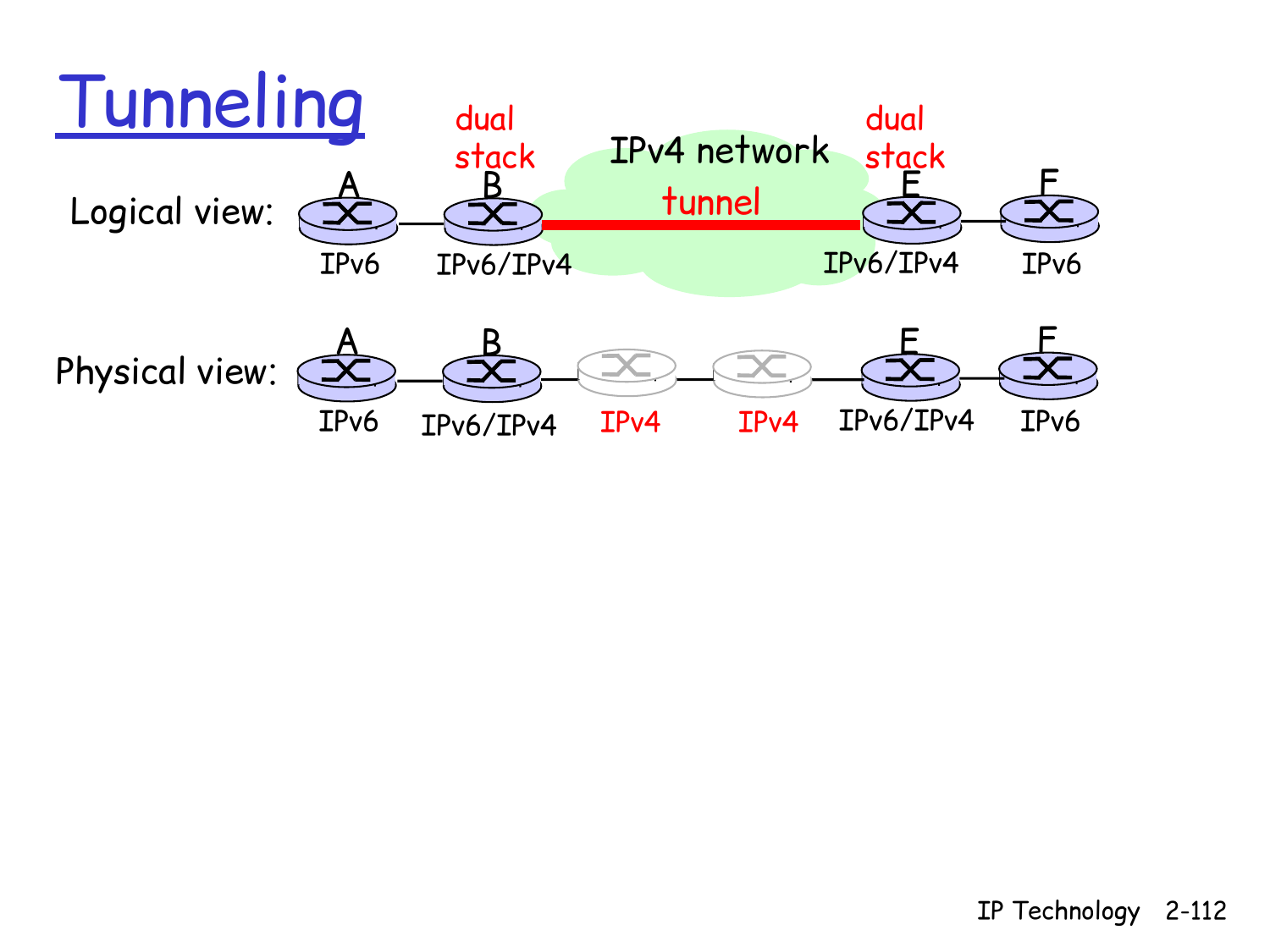

# Tunneling
dual stack
dual stack
IPv4 network

F

E

A

B

tunnel
Logical view:

IPv6/IPv4
IPv6
IPv6
IPv6/IPv4
F

E

A

B

Physical view:

IPv6/IPv4
IPv6
IPv6
IPv4
IPv4
IPv6/IPv4
IP Technology
2-112